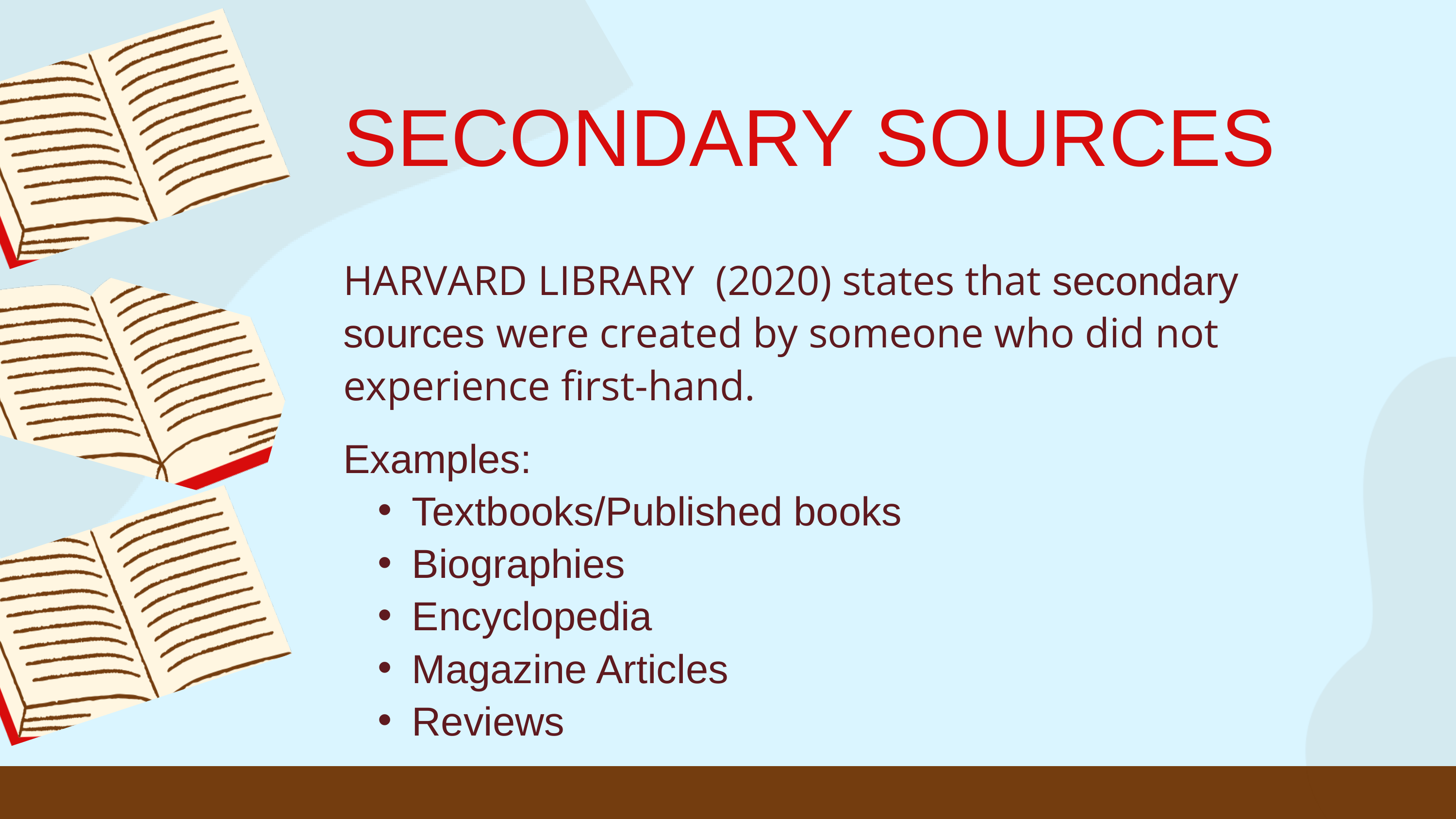

SECONDARY SOURCES
HARVARD LIBRARY  (2020) states that secondary sources were created by someone who did not experience first-hand.

Examples:
Textbooks/Published books
Biographies
Encyclopedia
Magazine Articles
Reviews